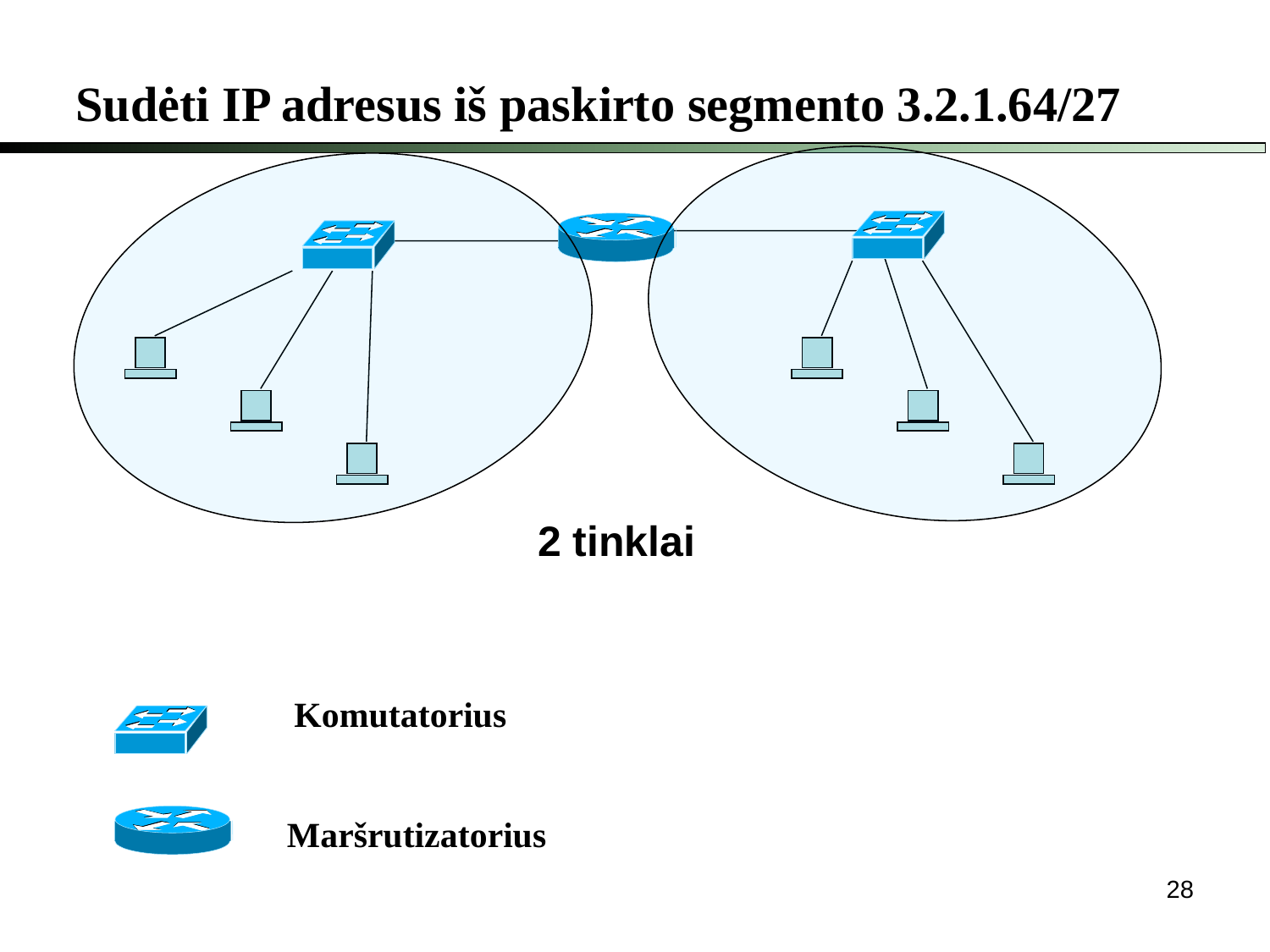

Sudėti IP adresus iš paskirto segmento 3.2.1.64/27

2 tinklai
Komutatorius

Maršrutizatorius
28